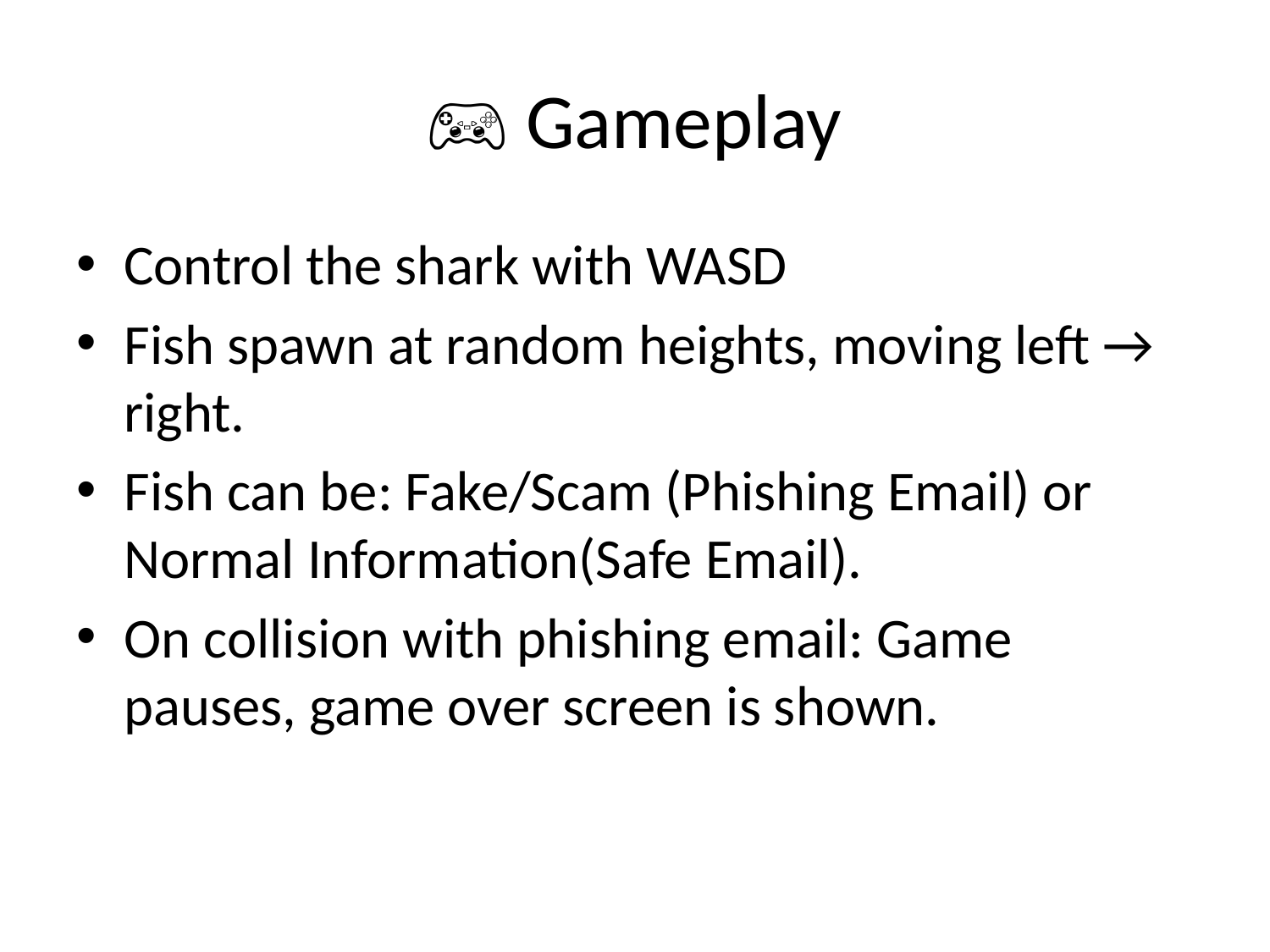

# 🎮 Gameplay
Control the shark with WASD
Fish spawn at random heights, moving left → right.
Fish can be: Fake/Scam (Phishing Email) or Normal Information(Safe Email).
On collision with phishing email: Game pauses, game over screen is shown.